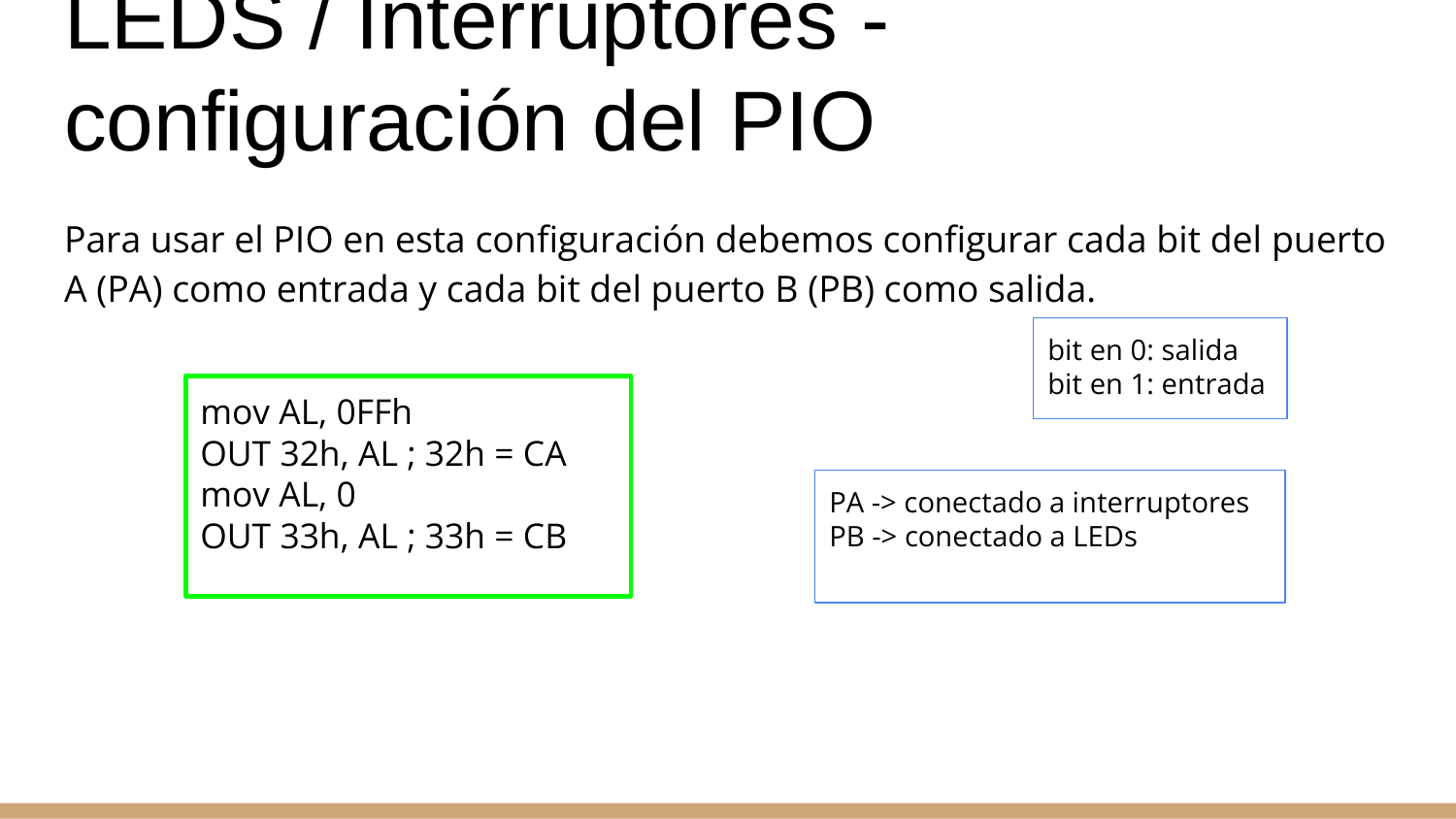

# LEDS / Interruptores - configuración del PIO
Para usar el PIO en esta configuración debemos configurar cada bit del puerto A (PA) como entrada y cada bit del puerto B (PB) como salida.
bit en 0: salida
bit en 1: entrada
mov AL, 0FFh
OUT 32h, AL ; 32h = CA
mov AL, 0
OUT 33h, AL ; 33h = CB
PA -> conectado a interruptores
PB -> conectado a LEDs